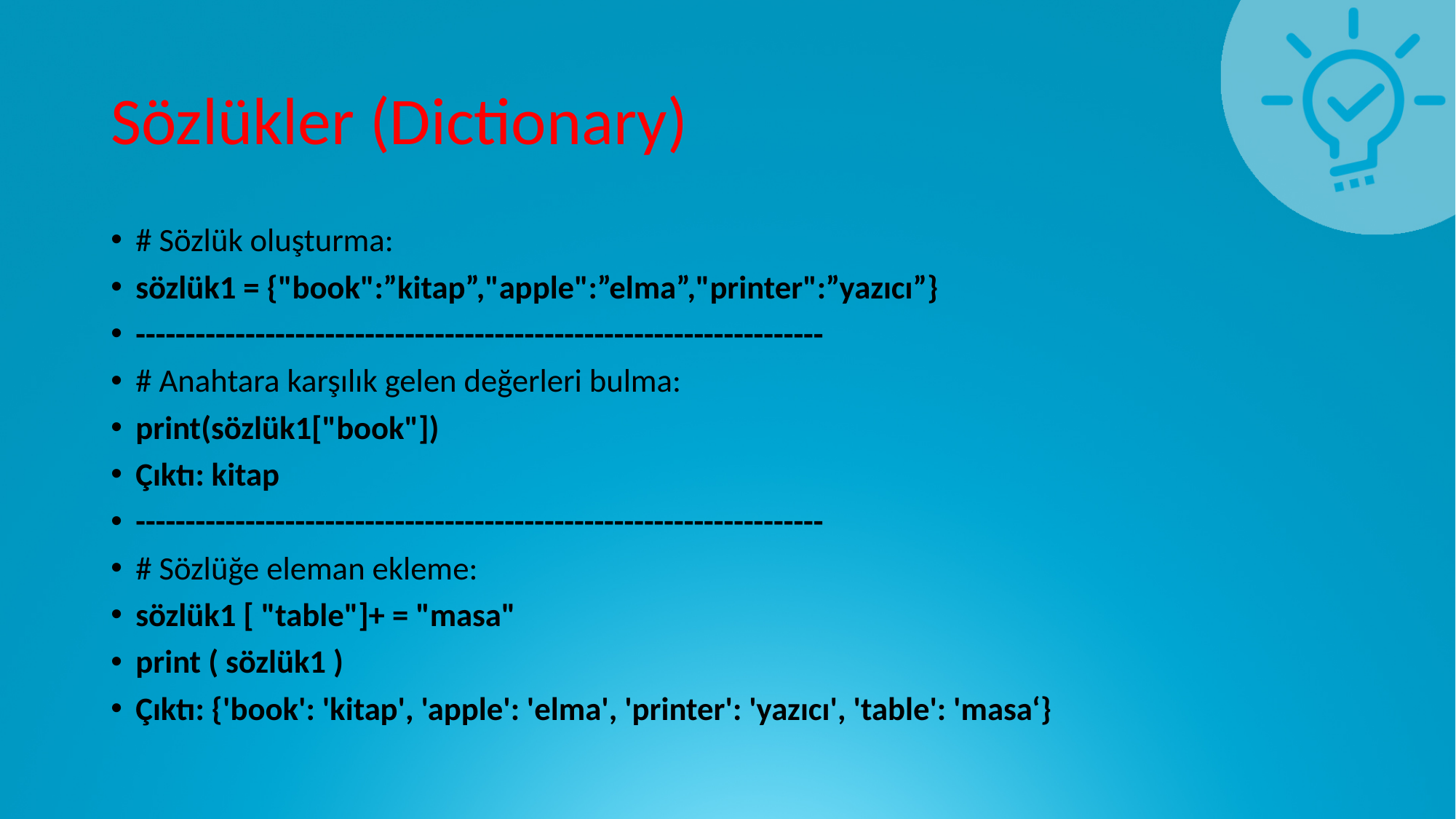

# Sözlükler (Dictionary)
# Sözlük oluşturma:
sözlük1 = {"book":”kitap”,"apple":”elma”,"printer":”yazıcı”}
---------------------------------------------------------------------
# Anahtara karşılık gelen değerleri bulma:
print(sözlük1["book"])
Çıktı: kitap
---------------------------------------------------------------------
# Sözlüğe eleman ekleme:
sözlük1 [ "table"]+ = "masa"
print ( sözlük1 )
Çıktı: {'book': 'kitap', 'apple': 'elma', 'printer': 'yazıcı', 'table': 'masa‘}